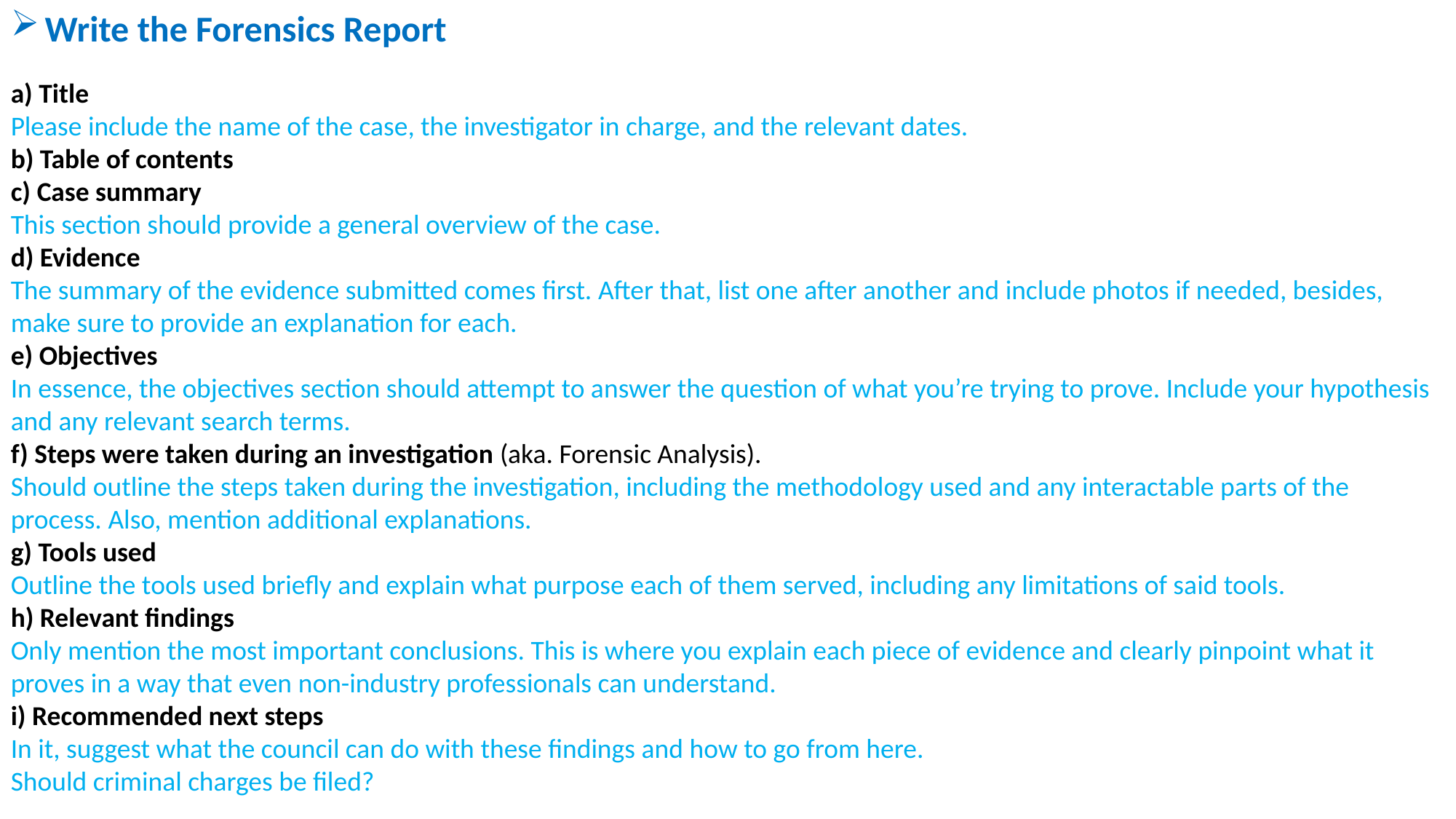

Write the Forensics Report
a) Title
Please include the name of the case, the investigator in charge, and the relevant dates.
b) Table of contents
c) Case summary
This section should provide a general overview of the case.
d) Evidence
The summary of the evidence submitted comes first. After that, list one after another and include photos if needed, besides, make sure to provide an explanation for each.
e) Objectives
In essence, the objectives section should attempt to answer the question of what you’re trying to prove. Include your hypothesis and any relevant search terms.
f) Steps were taken during an investigation (aka. Forensic Analysis).
Should outline the steps taken during the investigation, including the methodology used and any interactable parts of the process. Also, mention additional explanations.
g) Tools used
Outline the tools used briefly and explain what purpose each of them served, including any limitations of said tools.
h) Relevant findings
Only mention the most important conclusions. This is where you explain each piece of evidence and clearly pinpoint what it proves in a way that even non-industry professionals can understand.
i) Recommended next steps
In it, suggest what the council can do with these findings and how to go from here.
Should criminal charges be filed?